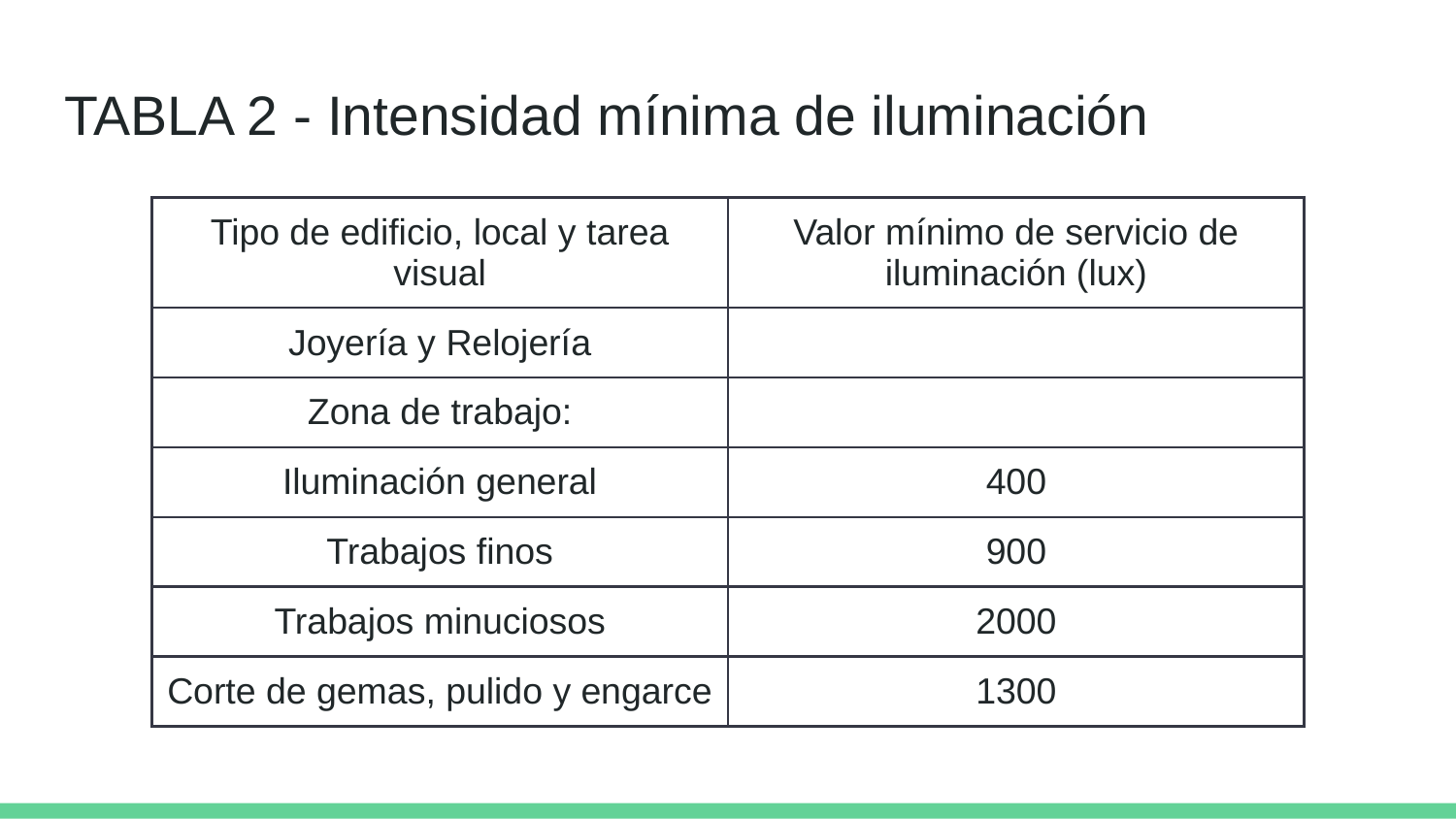

# TABLA 2 - Intensidad mínima de iluminación
| Tipo de edificio, local y tarea visual | Valor mínimo de servicio de iluminación (lux) |
| --- | --- |
| Joyería y Relojería |  |
| Zona de trabajo: |  |
| Iluminación general | 400 |
| Trabajos finos | 900 |
| Trabajos minuciosos | 2000 |
| Corte de gemas, pulido y engarce | 1300 |